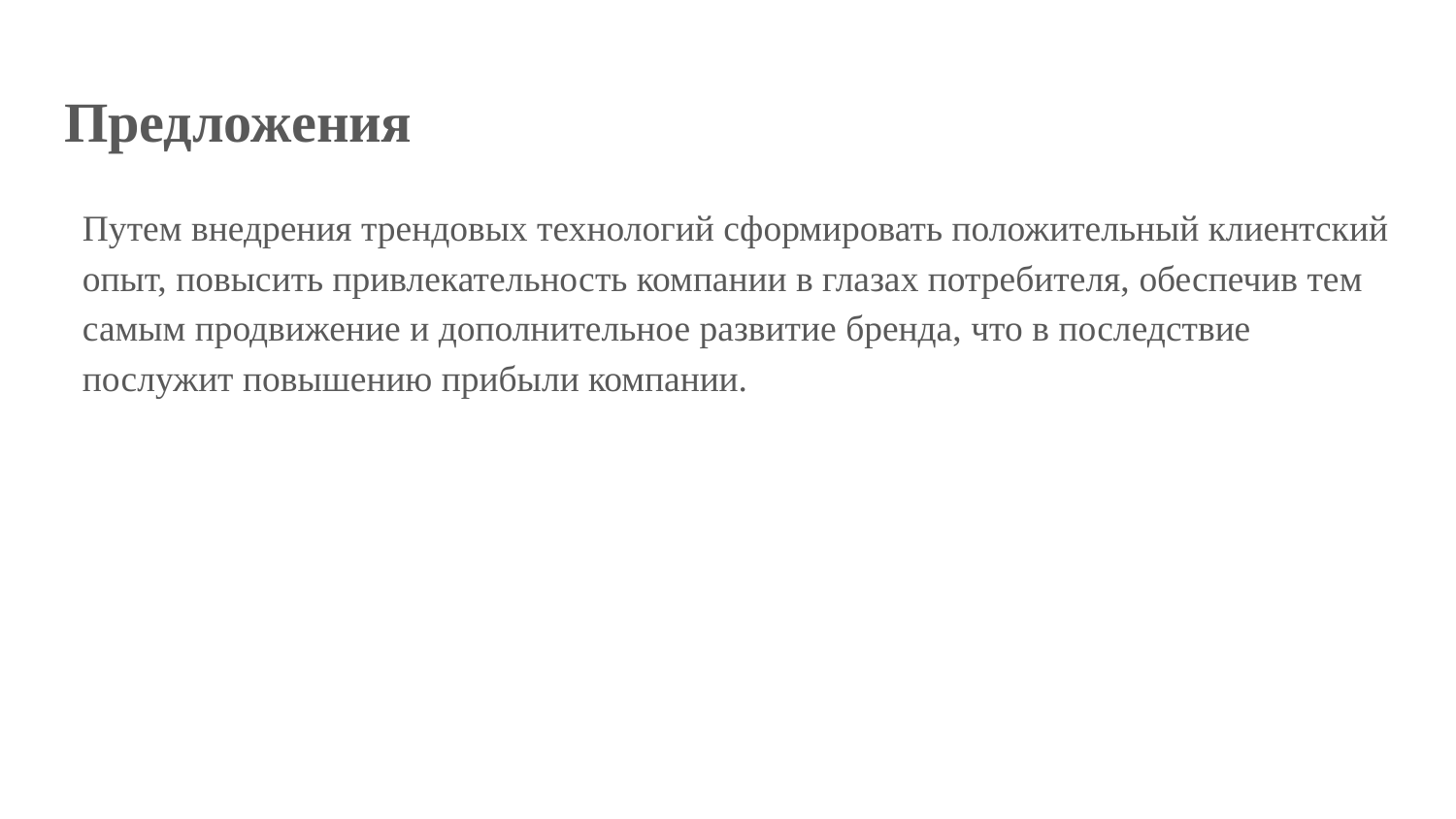

# Предложения
Путем внедрения трендовых технологий сформировать положительный клиентский опыт, повысить привлекательность компании в глазах потребителя, обеспечив тем самым продвижение и дополнительное развитие бренда, что в последствие послужит повышению прибыли компании.